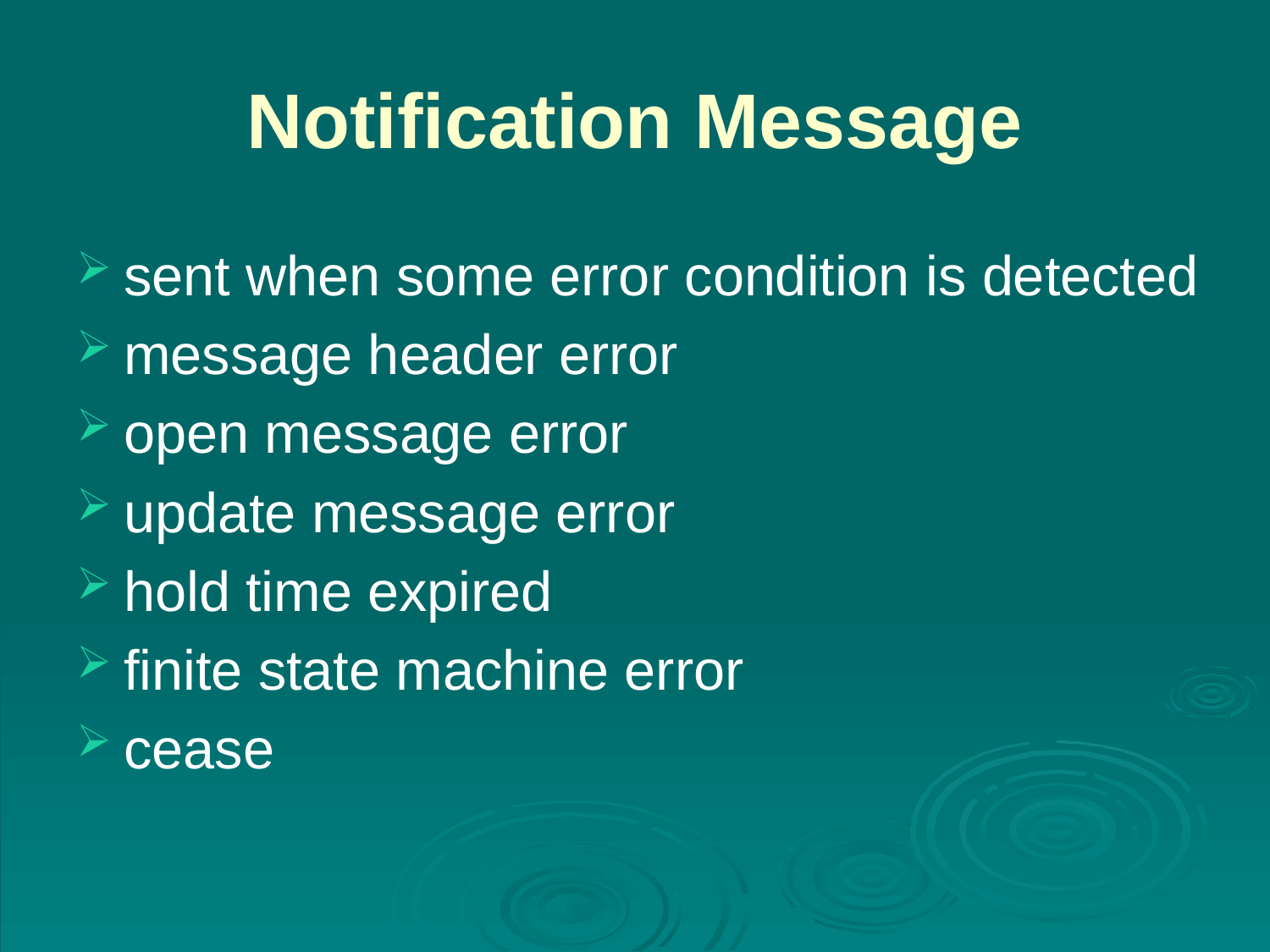

# Notification Message
sent when some error condition is detected
message header error
open message error
update message error
hold time expired
finite state machine error
cease